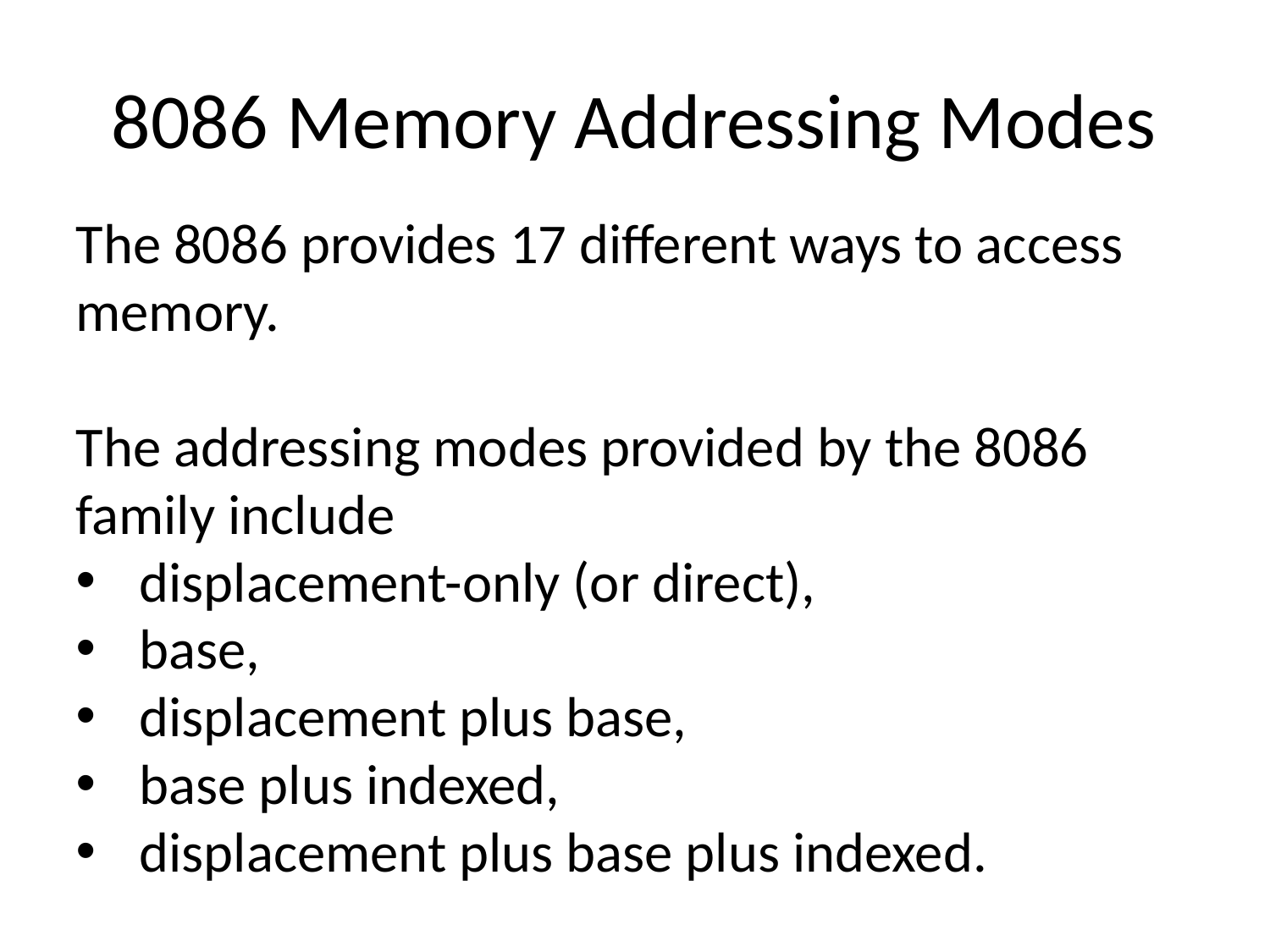

# 8086 Memory Addressing Modes
The 8086 provides 17 different ways to access memory.

The addressing modes provided by the 8086 family include
displacement-only (or direct),
base,
displacement plus base,
base plus indexed,
displacement plus base plus indexed.